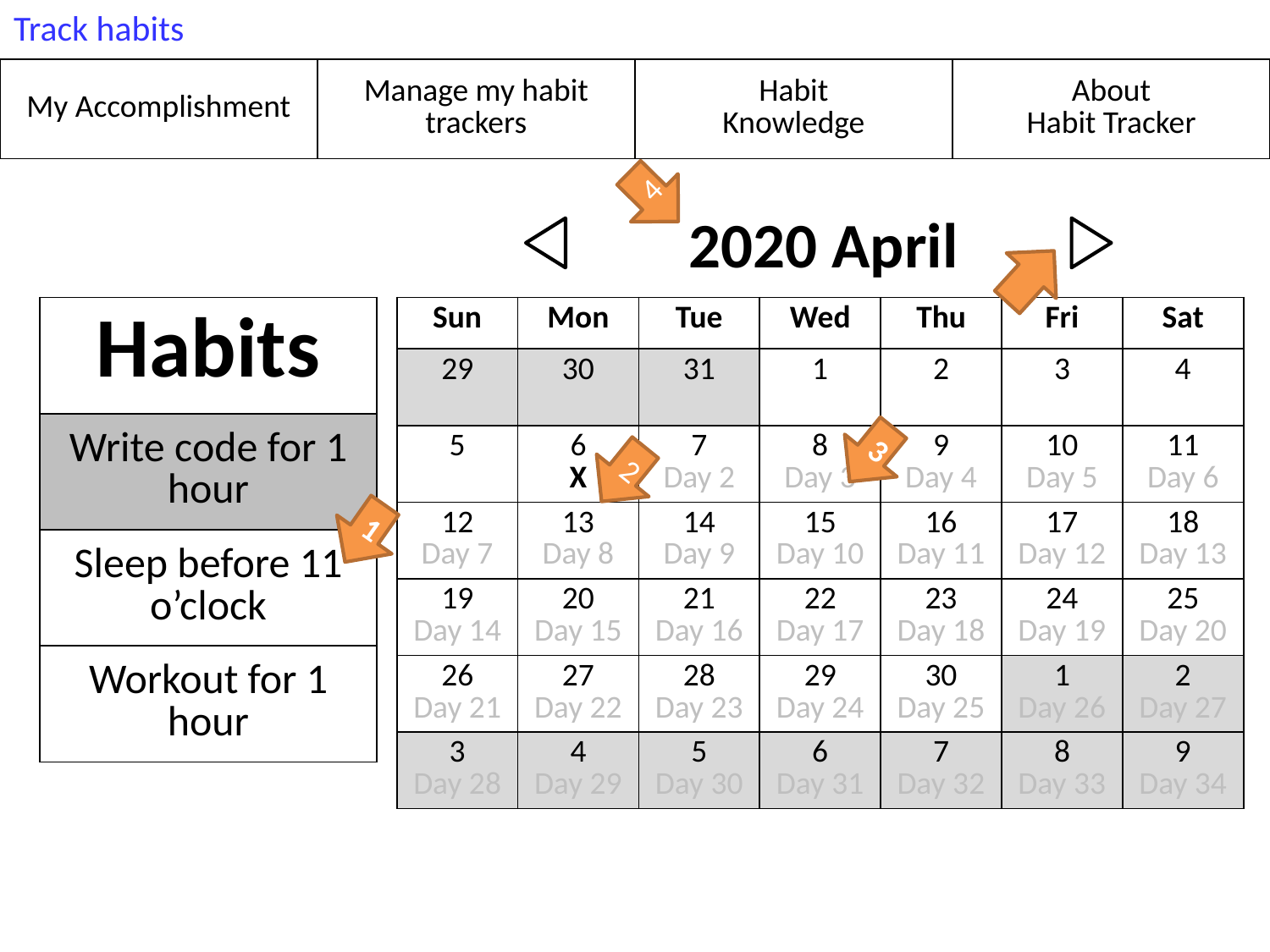

Track habits

| My Accomplishment | Manage my habit trackers | Habit Knowledge | About Habit Tracker |
| --- | --- | --- | --- |
4
2020 April

| Habits |
| --- |
| Write code for 1 hour |
| Sleep before 11 o’clock |
| Workout for 1 hour |
| Sun | Mon | Tue | Wed | Thu | Fri | Sat |
| --- | --- | --- | --- | --- | --- | --- |
| 29 | 30 | 31 | 1 | 2 | 3 | 4 |
| 5 | 6 X | 7 Day 2 | 8 Day 3 | 9 Day 4 | 10 Day 5 | 11 Day 6 |
| 12 Day 7 | 13 Day 8 | 14 Day 9 | 15 Day 10 | 16 Day 11 | 17 Day 12 | 18 Day 13 |
| 19 Day 14 | 20 Day 15 | 21 Day 16 | 22 Day 17 | 23 Day 18 | 24 Day 19 | 25 Day 20 |
| 26 Day 21 | 27 Day 22 | 28 Day 23 | 29 Day 24 | 30 Day 25 | 1 Day 26 | 2 Day 27 |
| 3 Day 28 | 4 Day 29 | 5 Day 30 | 6 Day 31 | 7 Day 32 | 8 Day 33 | 9 Day 34 |
3
2
1